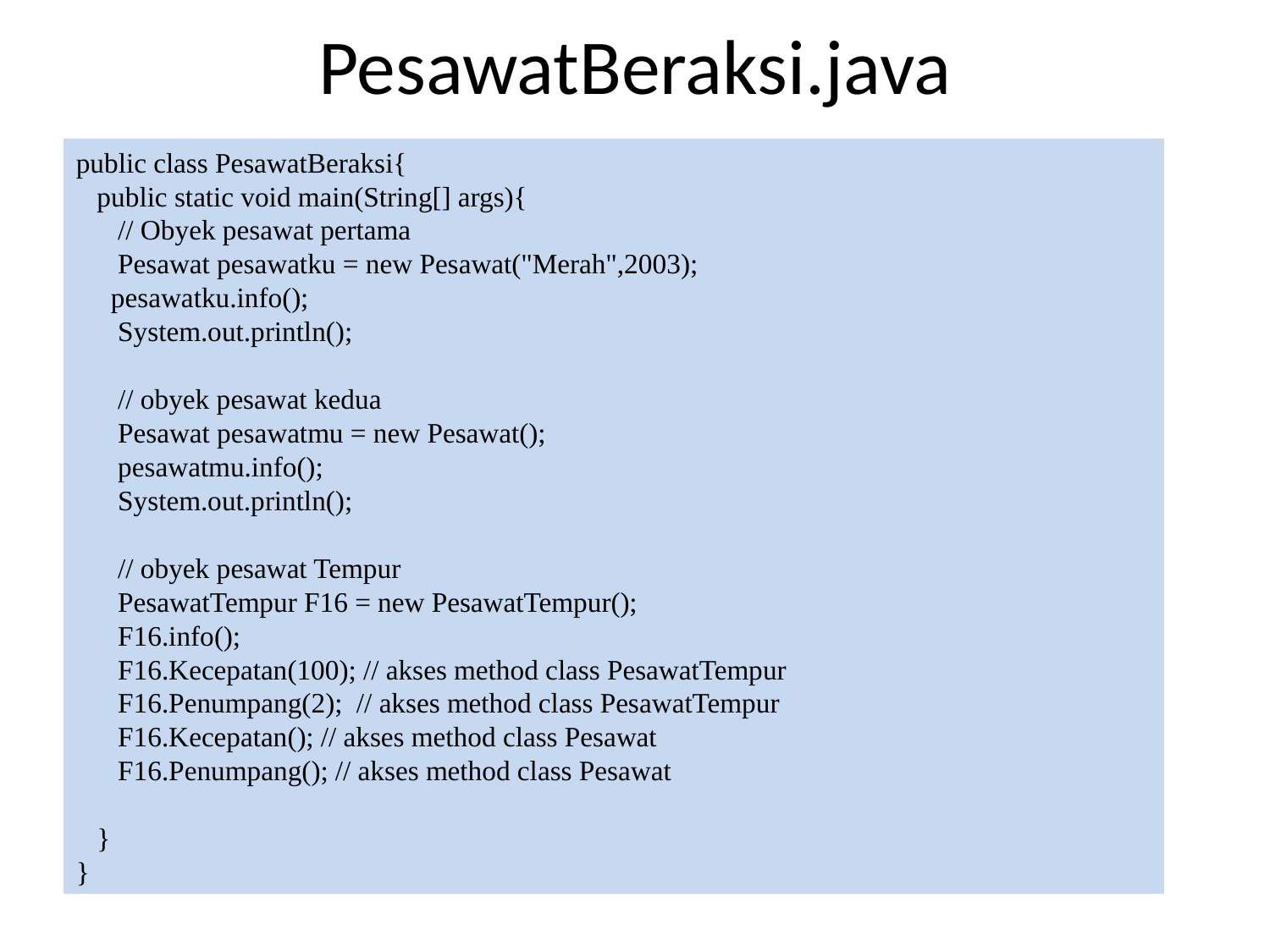

# PesawatBeraksi.java
public class PesawatBeraksi{
   public static void main(String[] args){
      // Obyek pesawat pertama
      Pesawat pesawatku = new Pesawat("Merah",2003);
     pesawatku.info();
      System.out.println();
      // obyek pesawat kedua
      Pesawat pesawatmu = new Pesawat();
      pesawatmu.info();
      System.out.println();
      // obyek pesawat Tempur
      PesawatTempur F16 = new PesawatTempur();
      F16.info();
      F16.Kecepatan(100); // akses method class PesawatTempur
      F16.Penumpang(2);  // akses method class PesawatTempur
      F16.Kecepatan(); // akses method class Pesawat
      F16.Penumpang(); // akses method class Pesawat
   }
}